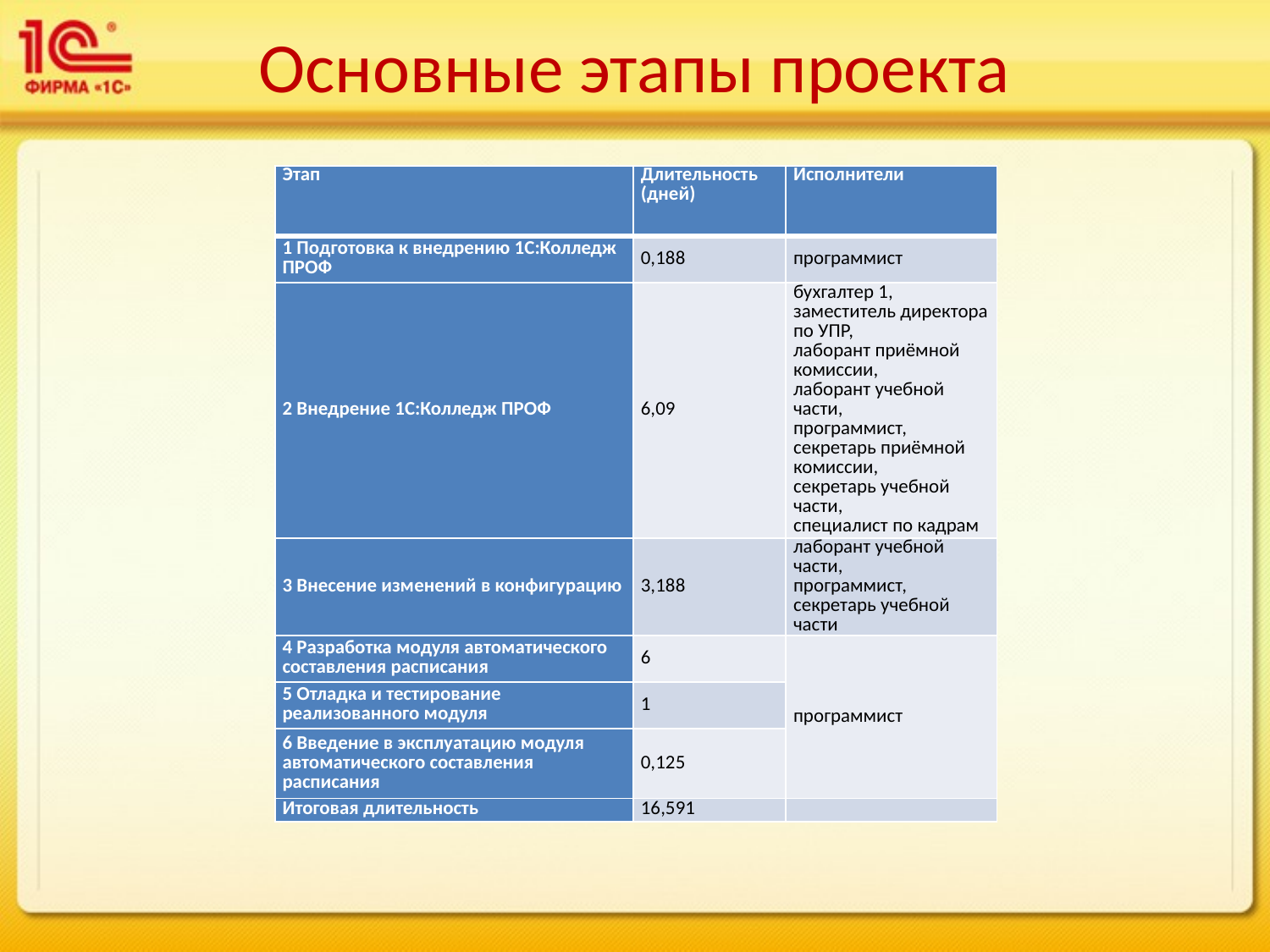

Основные этапы проекта
| Этап | Длительность (дней) | Исполнители |
| --- | --- | --- |
| 1 Подготовка к внедрению 1C:Колледж ПРОФ | 0,188 | программист |
| 2 Внедрение 1С:Колледж ПРОФ | 6,09 | бухгалтер 1, заместитель директора по УПР, лаборант приёмной комиссии, лаборант учебной части, программист, секретарь приёмной комиссии, секретарь учебной части, специалист по кадрам |
| 3 Внесение изменений в конфигурацию | 3,188 | лаборант учебной части, программист, секретарь учебной части |
| 4 Разработка модуля автоматического составления расписания | 6 | программист |
| 5 Отладка и тестирование реализованного модуля | 1 |  |
| 6 Введение в эксплуатацию модуля автоматического составления расписания | 0,125 |  |
| Итоговая длительность | 16,591 |  |